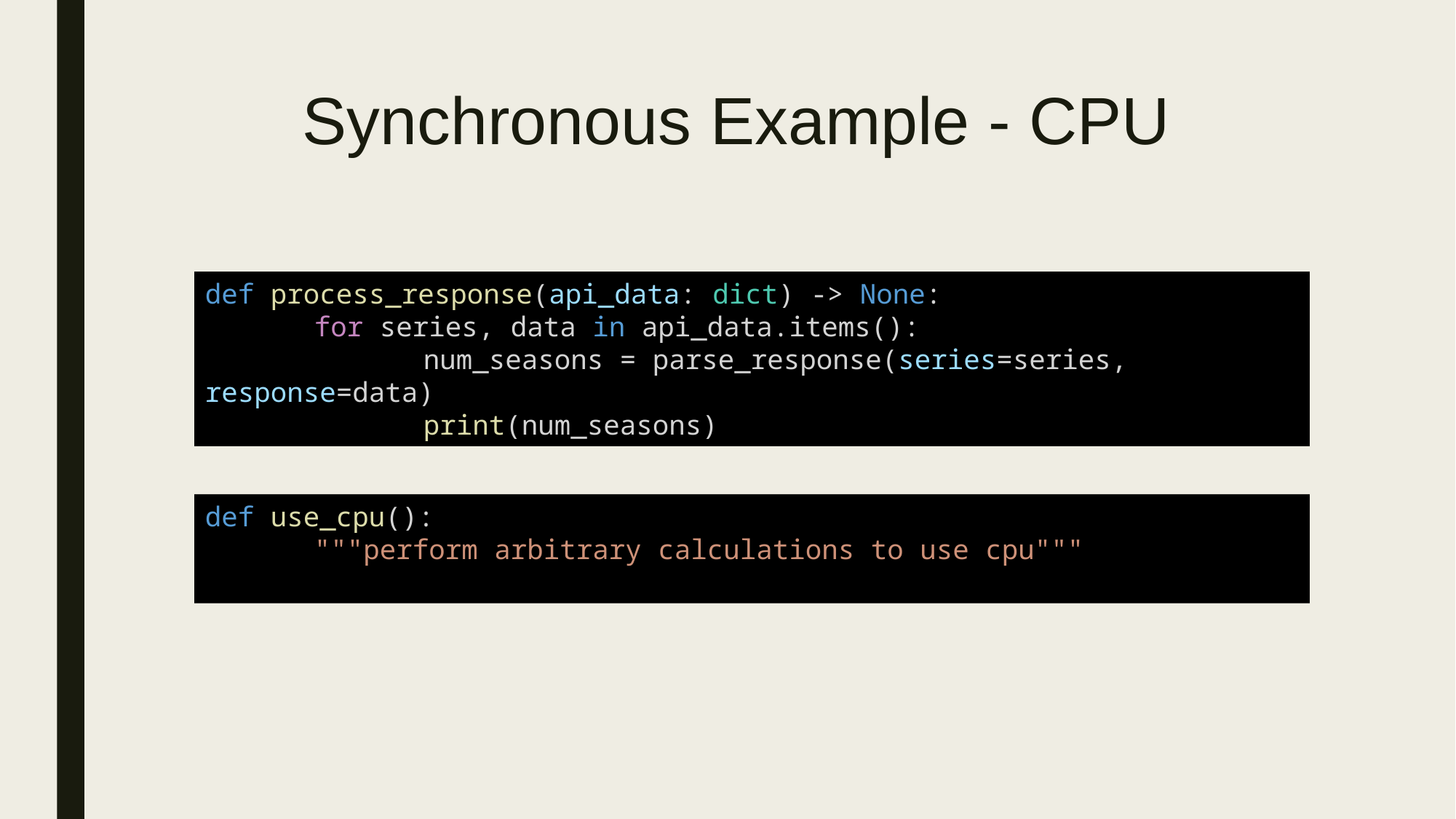

# Synchronous Example - CPU
def process_response(api_data: dict) -> None:
	for series, data in api_data.items():
		num_seasons = parse_response(series=series, response=data)
		print(num_seasons)
def use_cpu():
	"""perform arbitrary calculations to use cpu"""